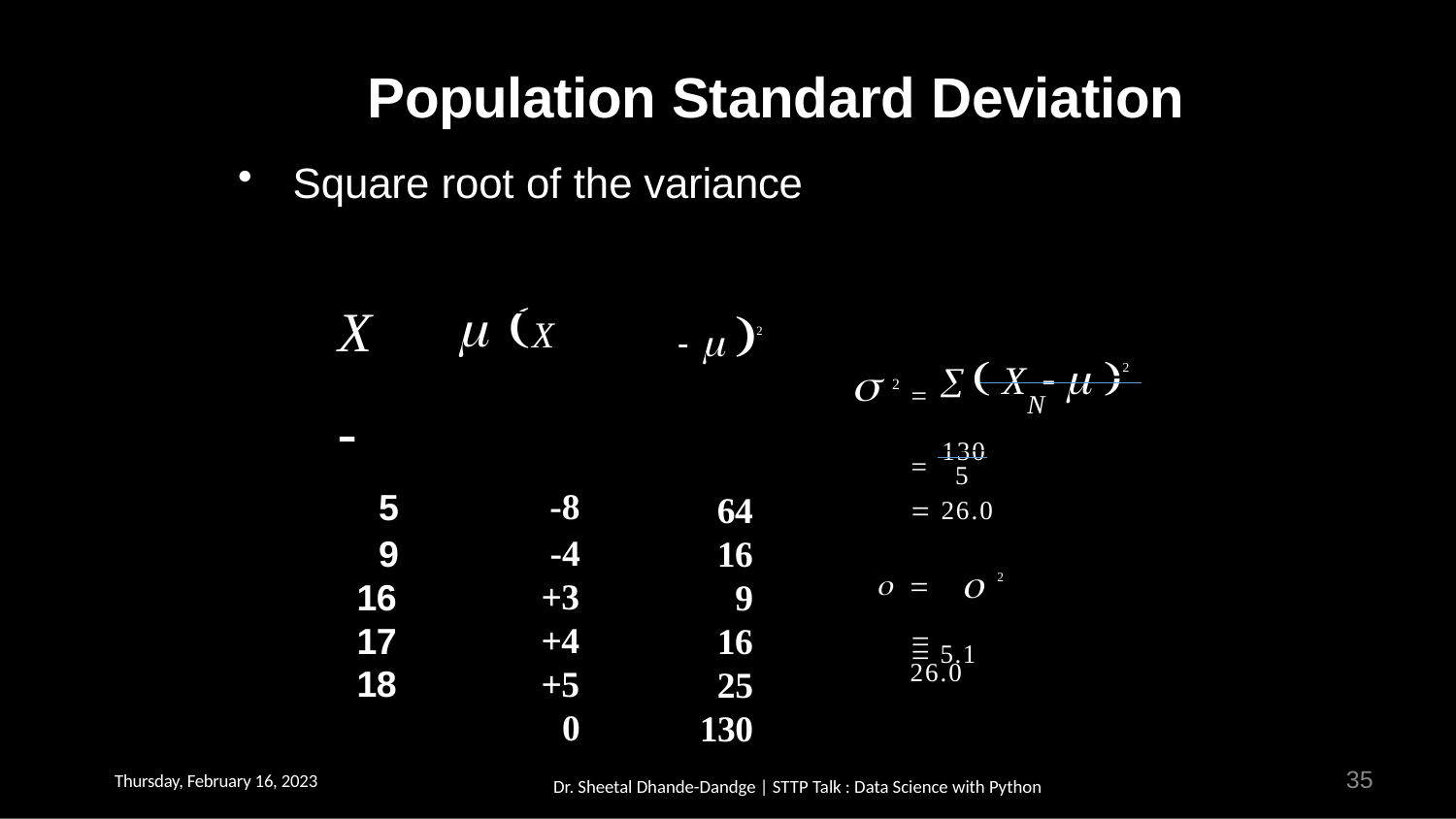

# Population Standard Deviation
Square root of the variance
| X − | μ (X | − μ )2 |
| --- | --- | --- |
| 5 | -8 | 64 |
| 9 | -4 | 16 |
| 16 | +3 | 9 |
| 17 | +4 | 16 |
| 18 | +5 | 25 |
|  | 0 | 130 |
∑ ( X − μ )2

2 =
σ

N
= 130

5
= 26.0

ο =	ο 2
=	26.0

= 5.1
35
Thursday, February 16, 2023
Dr. Sheetal Dhande-Dandge | STTP Talk : Data Science with Python